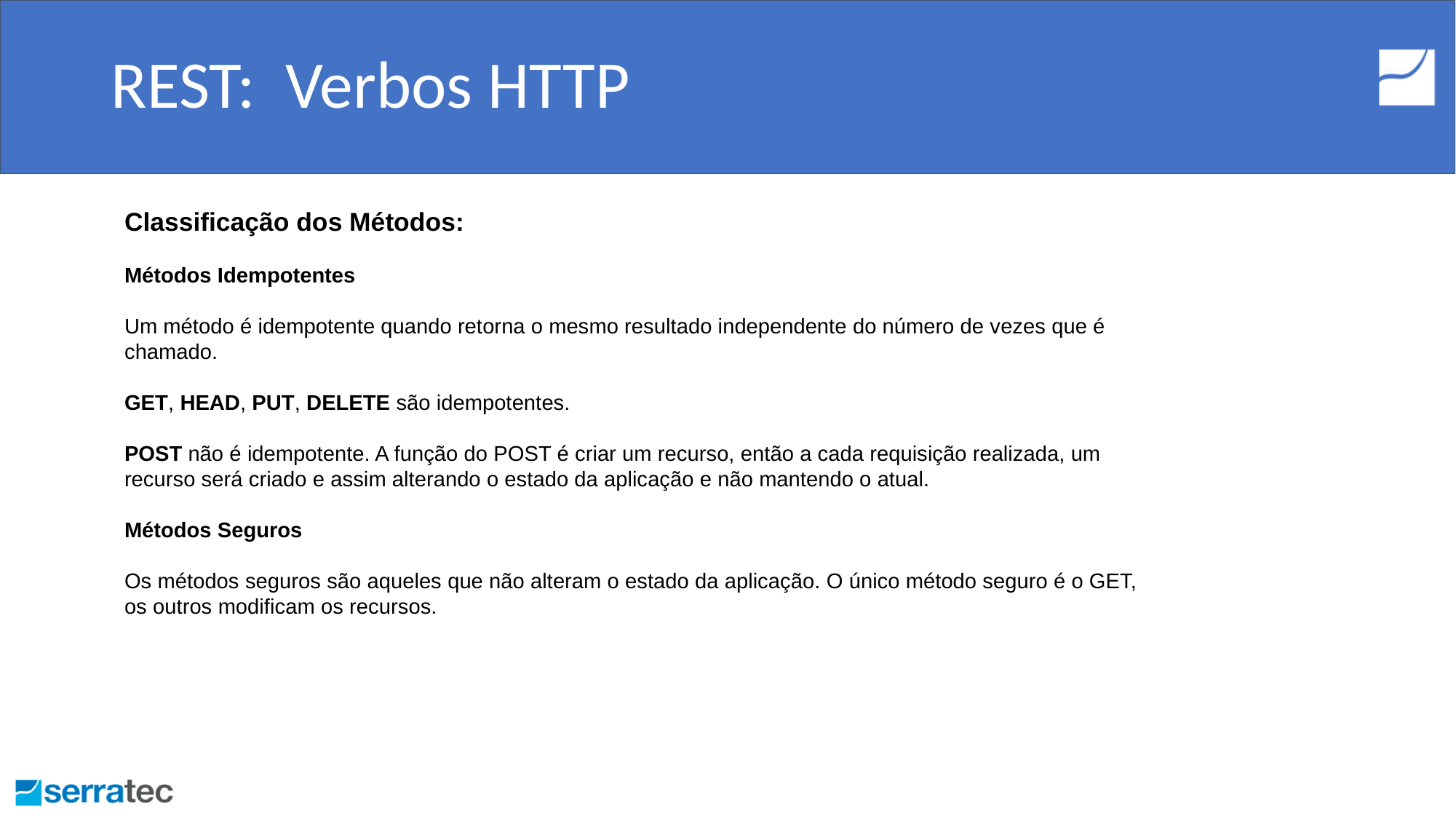

# REST:  Verbos HTTP
Classificação dos Métodos:

Métodos Idempotentes

Um método é idempotente quando retorna o mesmo resultado independente do número de vezes que é chamado.

GET, HEAD, PUT, DELETE são idempotentes.

POST não é idempotente. A função do POST é criar um recurso, então a cada requisição realizada, um recurso será criado e assim alterando o estado da aplicação e não mantendo o atual.

Métodos Seguros

Os métodos seguros são aqueles que não alteram o estado da aplicação. O único método seguro é o GET, os outros modificam os recursos.